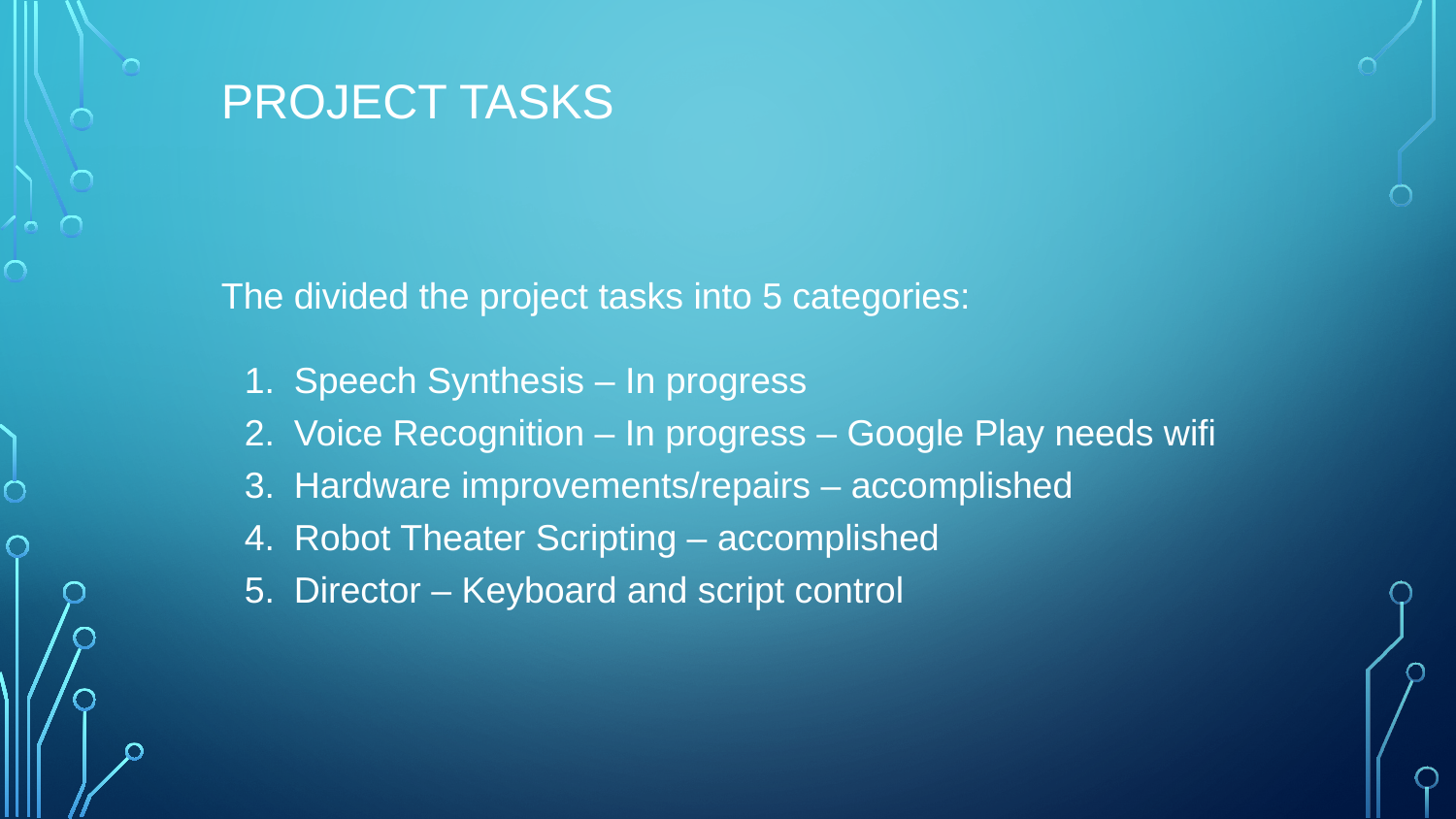

# PROJECT TASKS
The divided the project tasks into 5 categories:
Speech Synthesis – In progress
Voice Recognition – In progress – Google Play needs wifi
Hardware improvements/repairs – accomplished
Robot Theater Scripting – accomplished
Director – Keyboard and script control